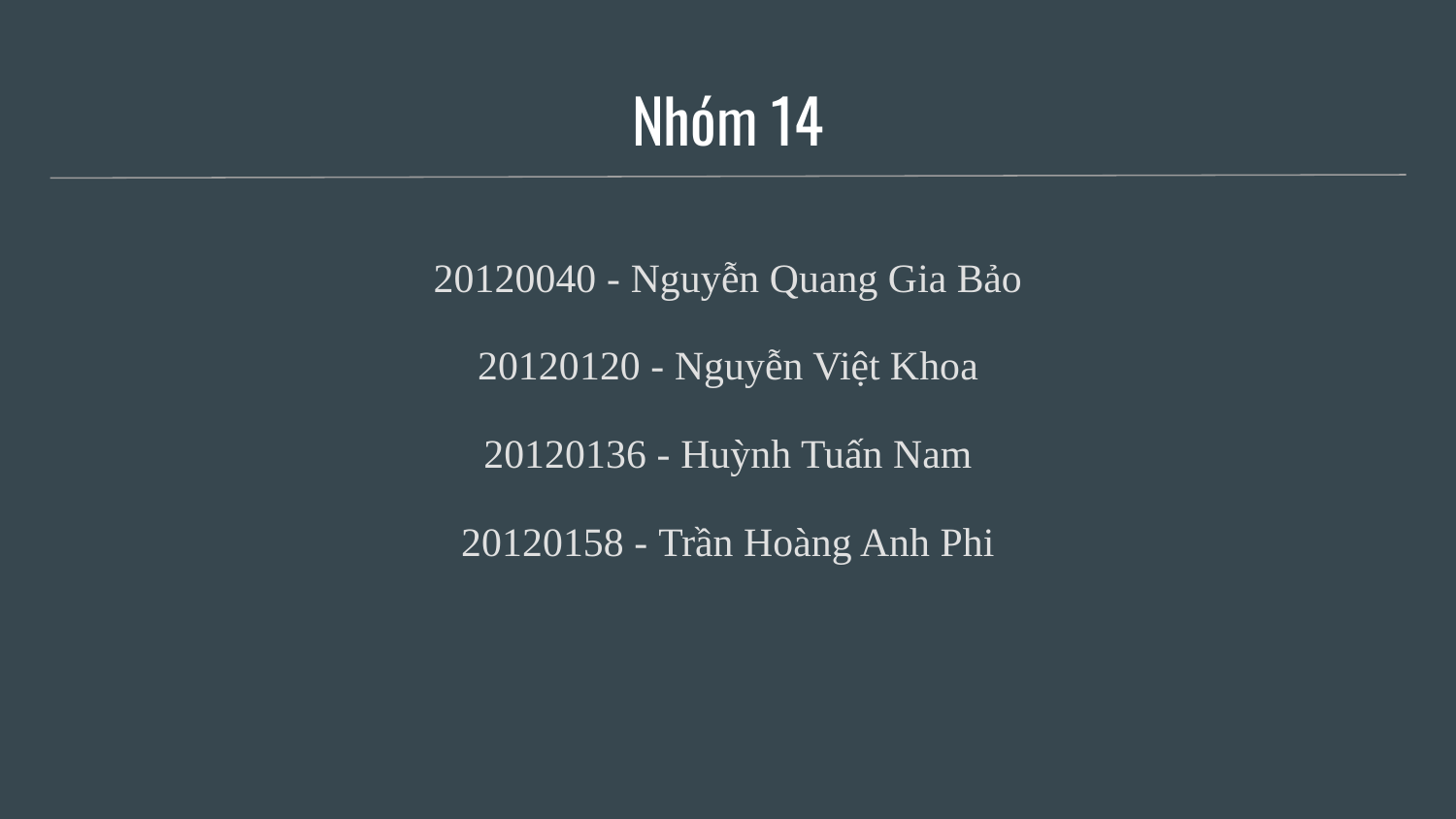

# Nhóm 14
20120040 - Nguyễn Quang Gia Bảo
20120120 - Nguyễn Việt Khoa
20120136 - Huỳnh Tuấn Nam
20120158 - Trần Hoàng Anh Phi